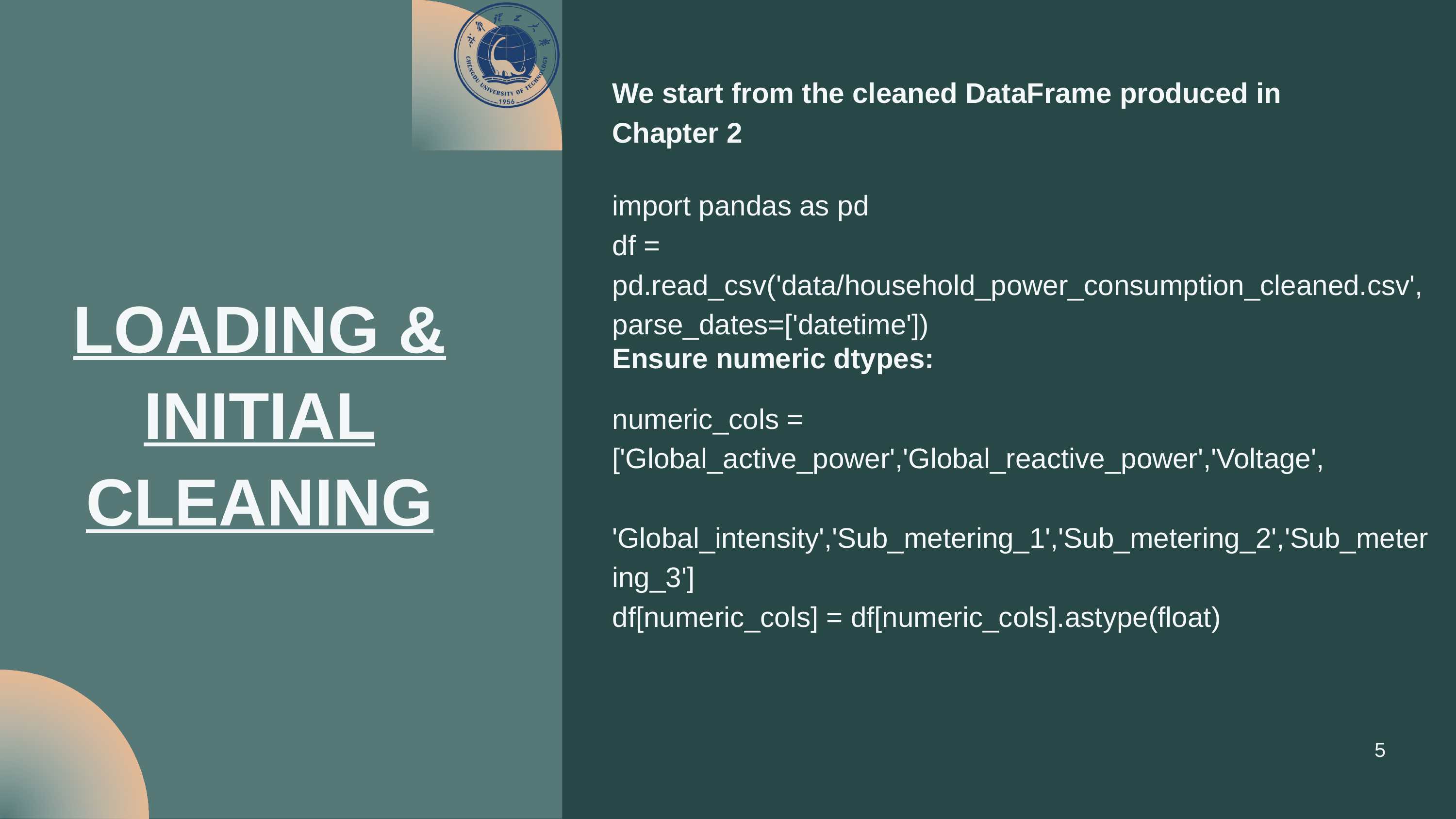

We start from the cleaned DataFrame produced in Chapter 2
import pandas as pd
df = pd.read_csv('data/household_power_consumption_cleaned.csv',
parse_dates=['datetime'])

LOADING & INITIAL CLEANING
Ensure numeric dtypes:
numeric_cols = ['Global_active_power','Global_reactive_power','Voltage',
                'Global_intensity','Sub_metering_1','Sub_metering_2','Sub_metering_3']
df[numeric_cols] = df[numeric_cols].astype(float)

5